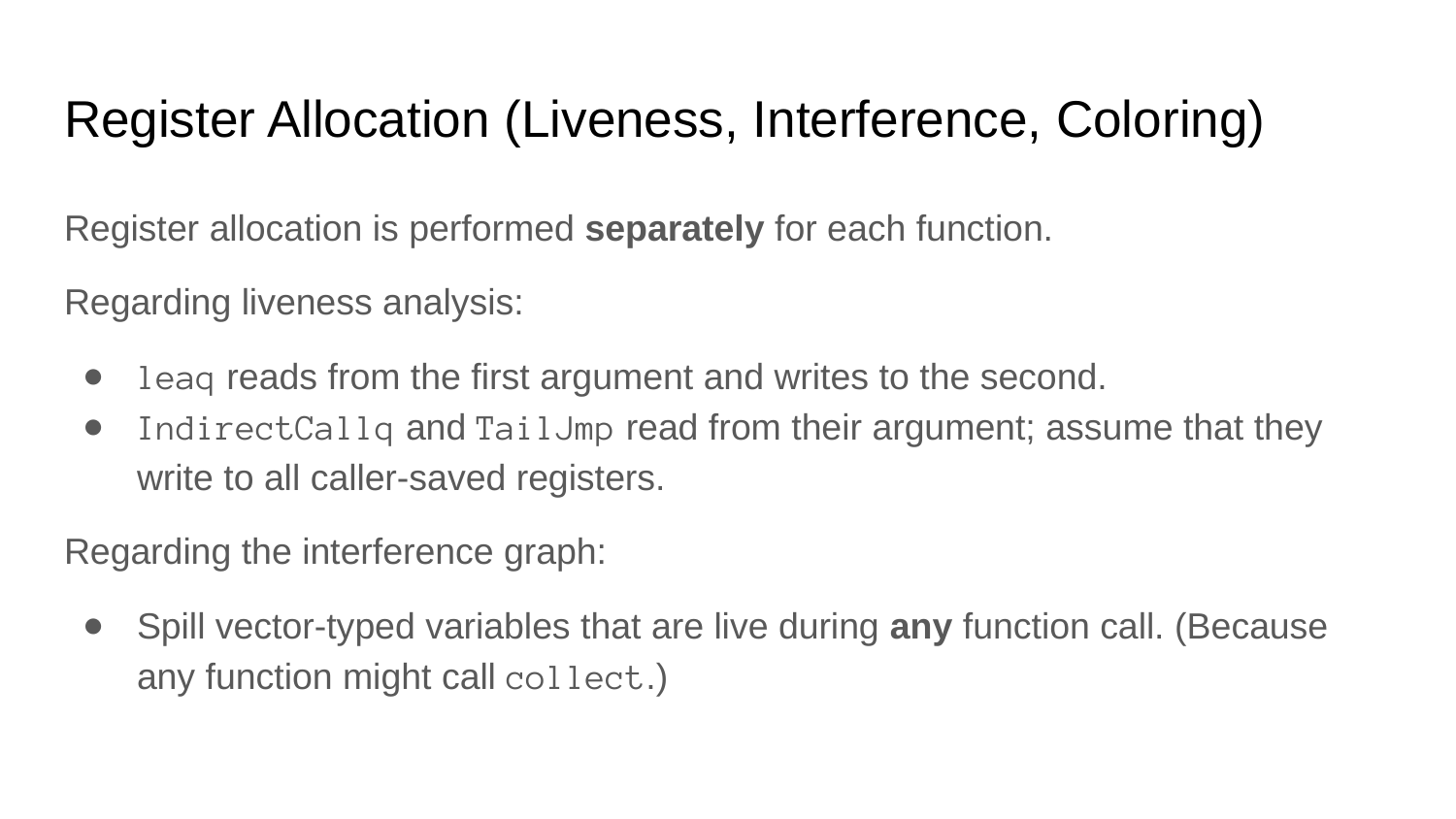

# Register Allocation (Liveness, Interference, Coloring)
Register allocation is performed separately for each function.
Regarding liveness analysis:
leaq reads from the first argument and writes to the second.
IndirectCallq and TailJmp read from their argument; assume that they write to all caller-saved registers.
Regarding the interference graph:
Spill vector-typed variables that are live during any function call. (Because any function might call collect.)